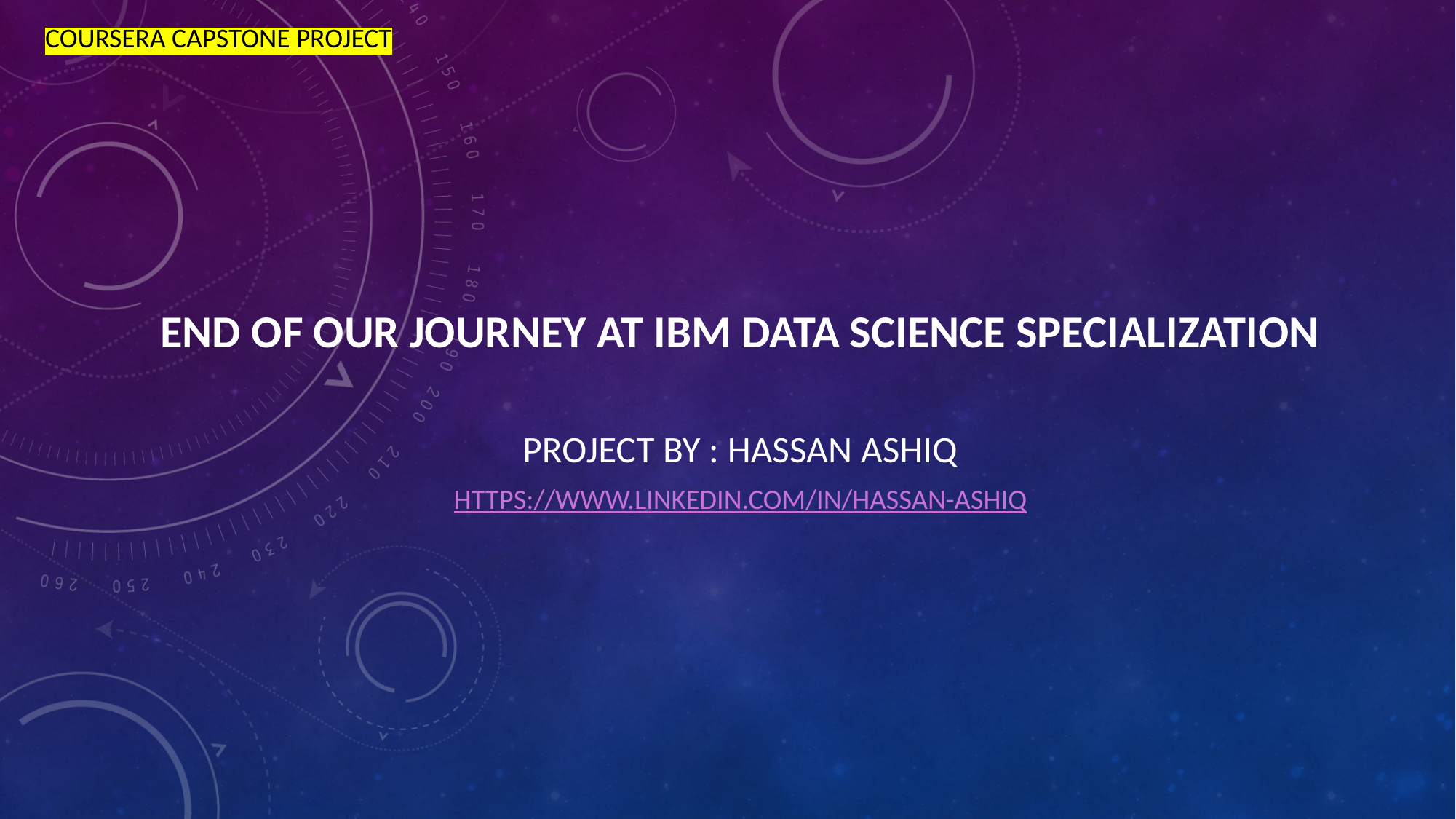

Coursera capstone project
End of Our Journey at IBM Data Science Specialization

Project by : Hassan Ashiq
https://www.linkedin.com/in/hassan-ashiq